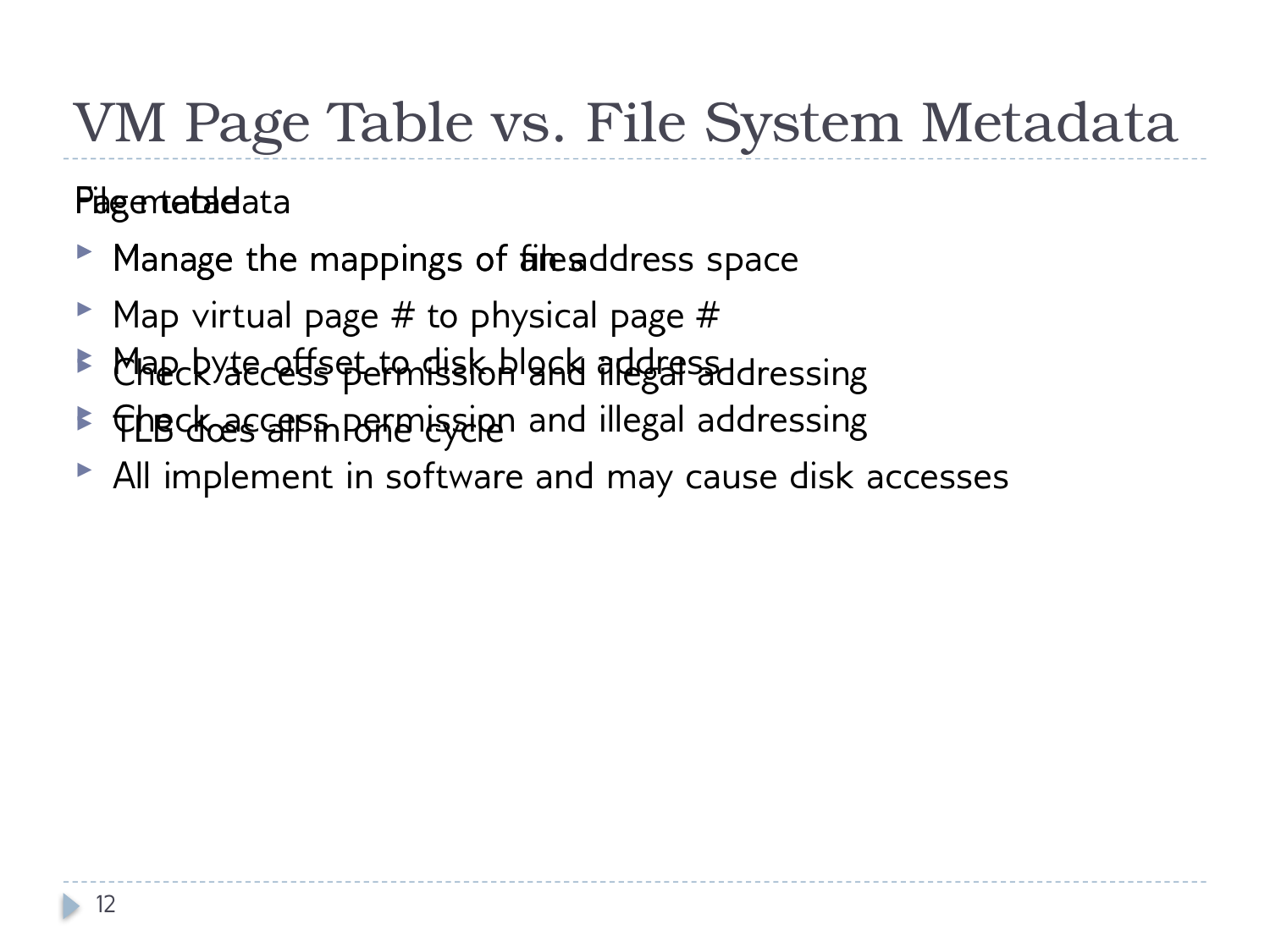

# VM Page Table vs. File System Metadata
File metadata
Manage the mappings of files
Map byte offset to disk block address
Check access permission and illegal addressing
All implement in software and may cause disk accesses

Page table
Manage the mappings of an address space
Map virtual page # to physical page #
Check access permission and illegal addressing
TLB does all in one cycle
12